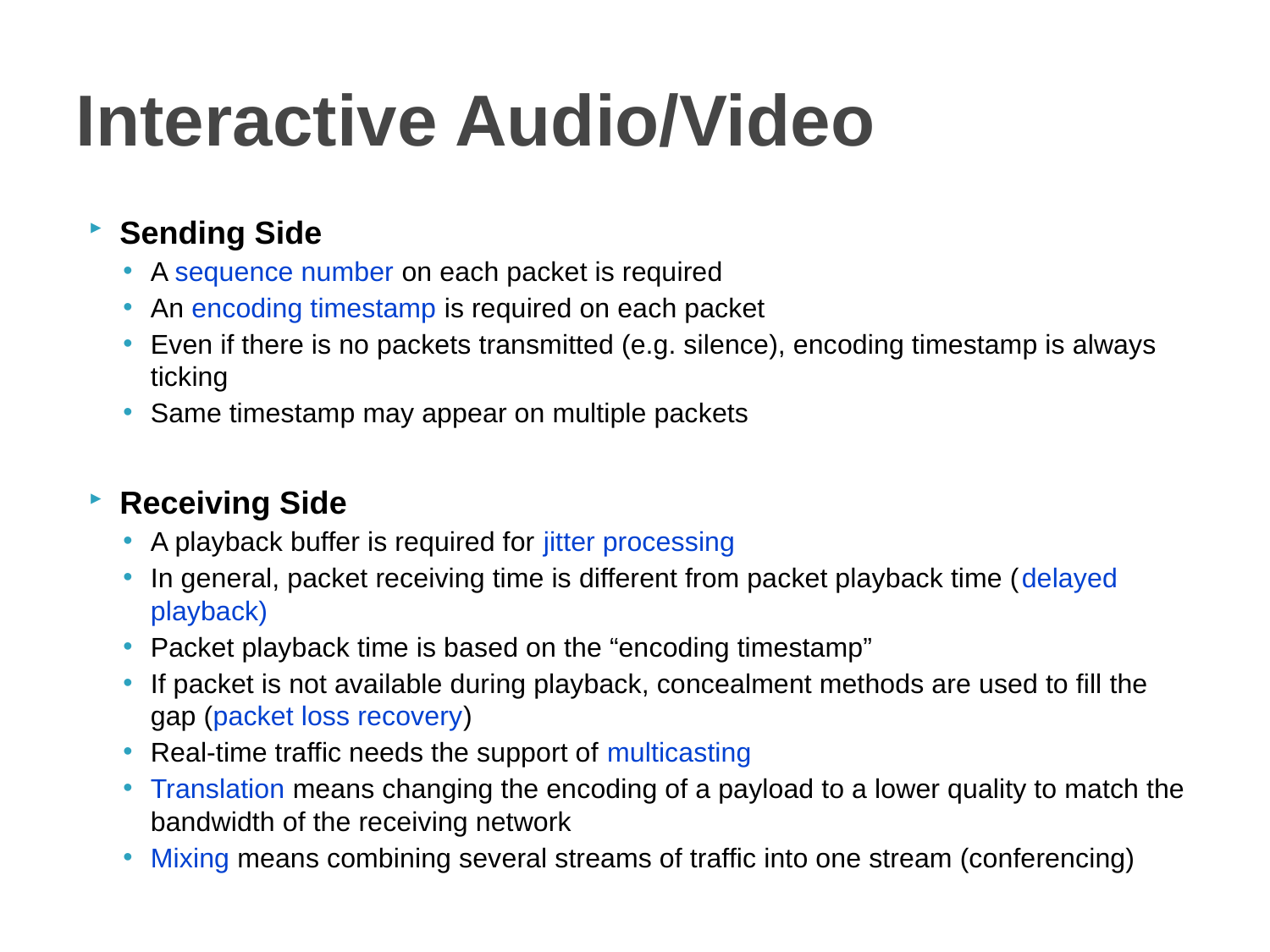

# Interactive Audio/Video
Sending Side
A sequence number on each packet is required
An encoding timestamp is required on each packet
Even if there is no packets transmitted (e.g. silence), encoding timestamp is always ticking
Same timestamp may appear on multiple packets

Receiving Side
A playback buffer is required for jitter processing
In general, packet receiving time is different from packet playback time (delayed playback)
Packet playback time is based on the “encoding timestamp”
If packet is not available during playback, concealment methods are used to fill the gap (packet loss recovery)
Real-time traffic needs the support of multicasting
Translation means changing the encoding of a payload to a lower quality to match the bandwidth of the receiving network
Mixing means combining several streams of traffic into one stream (conferencing)